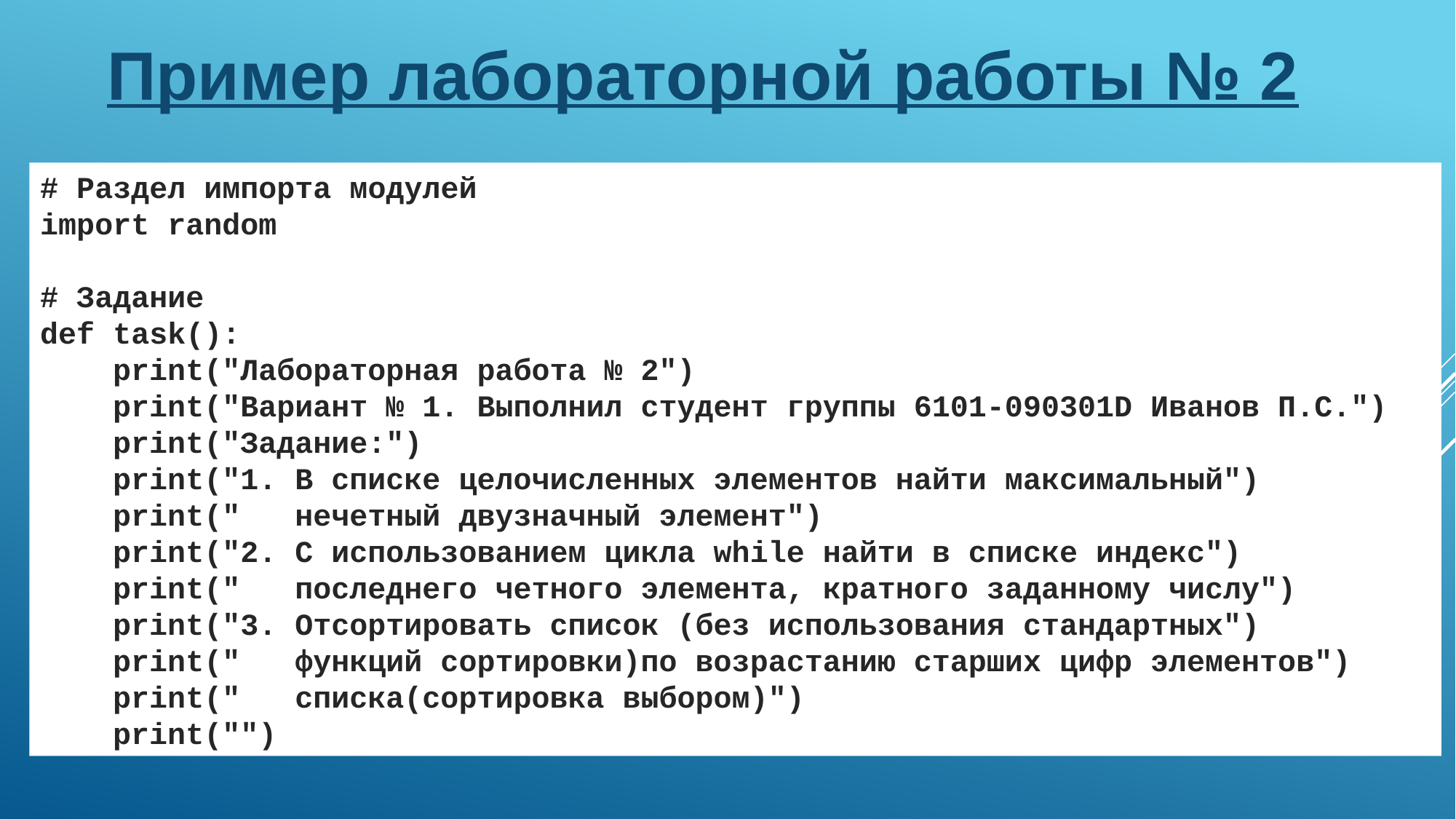

Пример лабораторной работы № 2
# Раздел импорта модулей
import random

# Задание
def task():
    print("Лабораторная работа № 2")
    print("Вариант № 1. Выполнил студент группы 6101-090301D Иванов П.С.")
    print("Задание:")
    print("1. В списке целочисленных элементов найти максимальный")
    print("   нечетный двузначный элемент")
    print("2. С использованием цикла while найти в списке индекс")
    print("   последнего четного элемента, кратного заданному числу")
    print("3. Отсортировать список (без использования стандартных")
    print("   функций сортировки)по возрастанию старших цифр элементов")
    print("   списка(сортировка выбором)")
    print("")